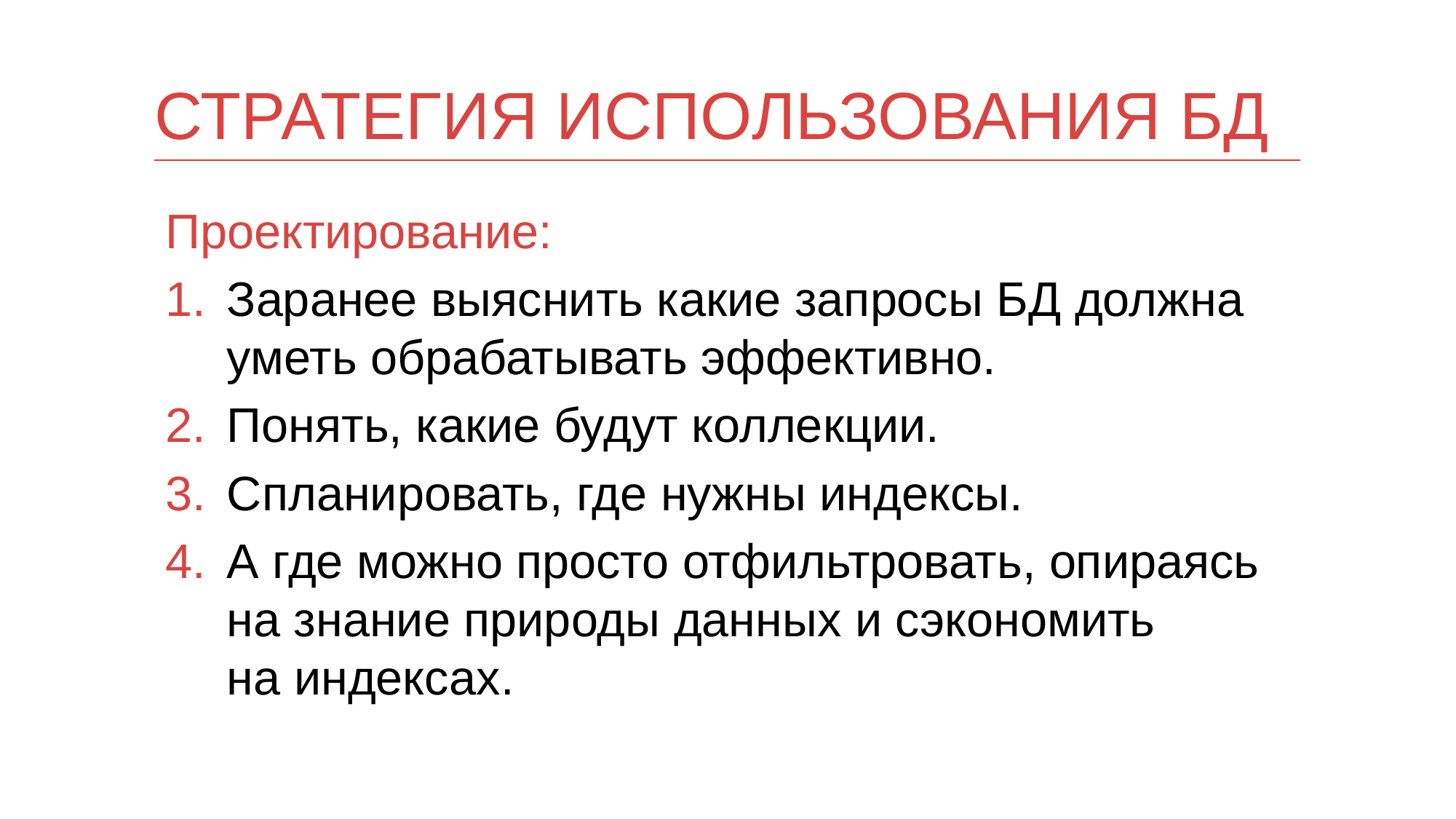

# Стратегия использования БД
Проектирование:
Заранее выяснить какие запросы БД должна уметь обрабатывать эффективно.
Понять, какие будут коллекции.
Спланировать, где нужны индексы.
А где можно просто отфильтровать, опираясь на знание природы данных и сэкономить на индексах.